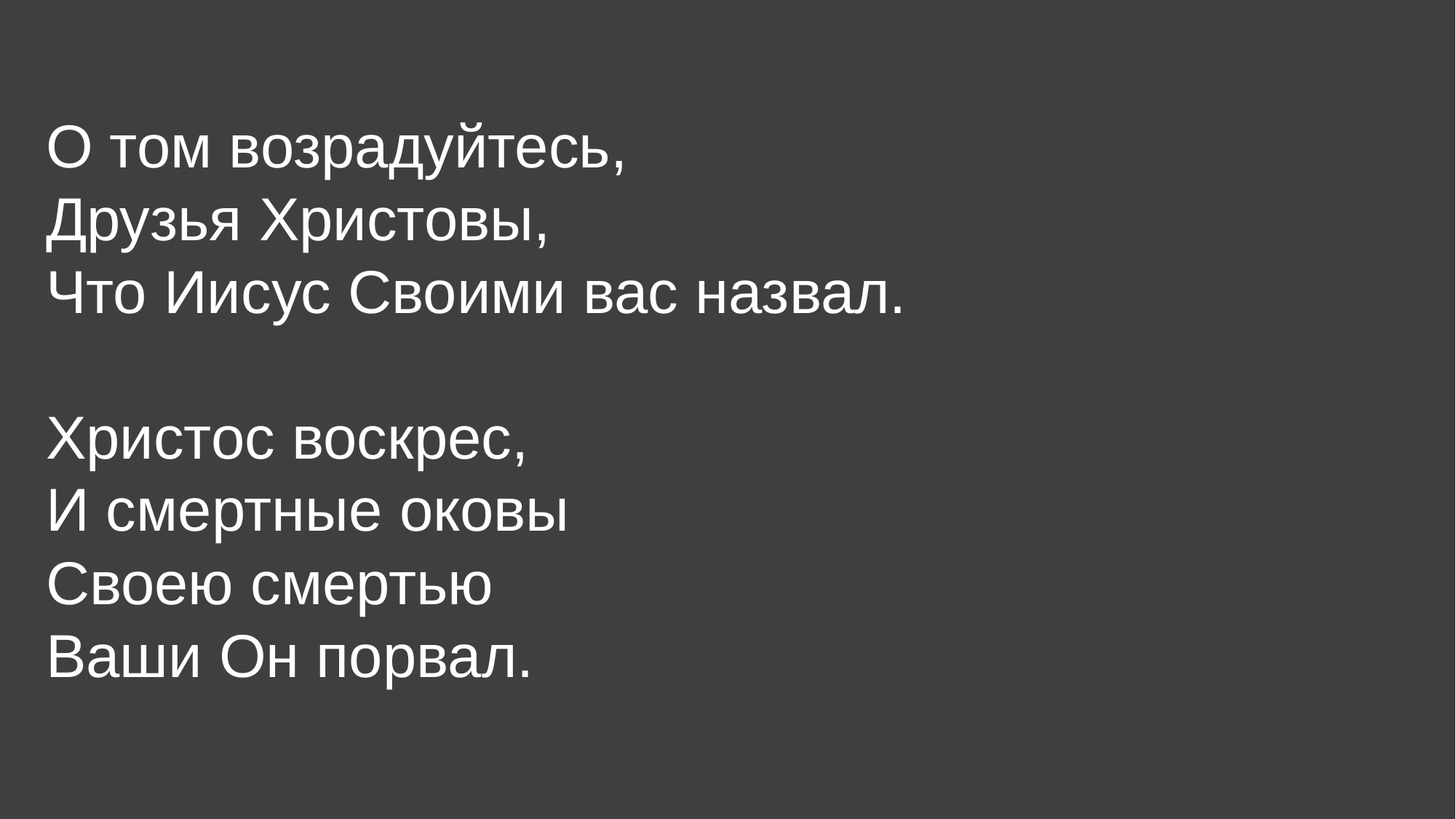

# О том возрадуйтесь, Друзья Христовы, Что Иисус Своими вас назвал. Христос воскрес, И смертные оковы Своею смертью Ваши Он порвал.